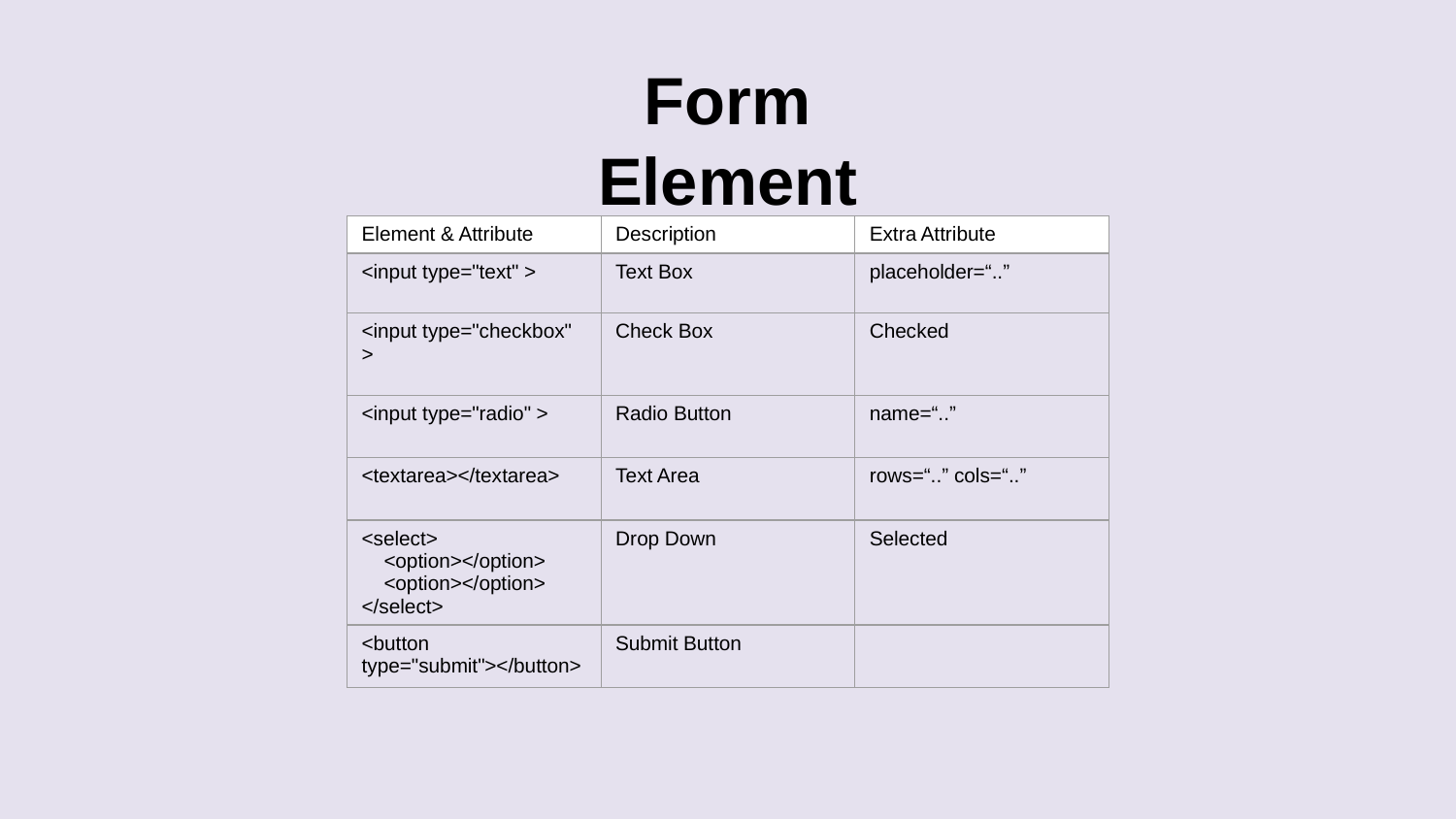

# Form Element
| Element & Attribute | Description | Extra Attribute |
| --- | --- | --- |
| <input type="text" > | Text Box | placeholder=“..” |
| <input type="checkbox" > | Check Box | Checked |
| <input type="radio" > | Radio Button | name=“..” |
| <textarea></textarea> | Text Area | rows=“..” cols=“..” |
| <select> <option></option> <option></option> </select> | Drop Down | Selected |
| <button type="submit"></button> | Submit Button |  |